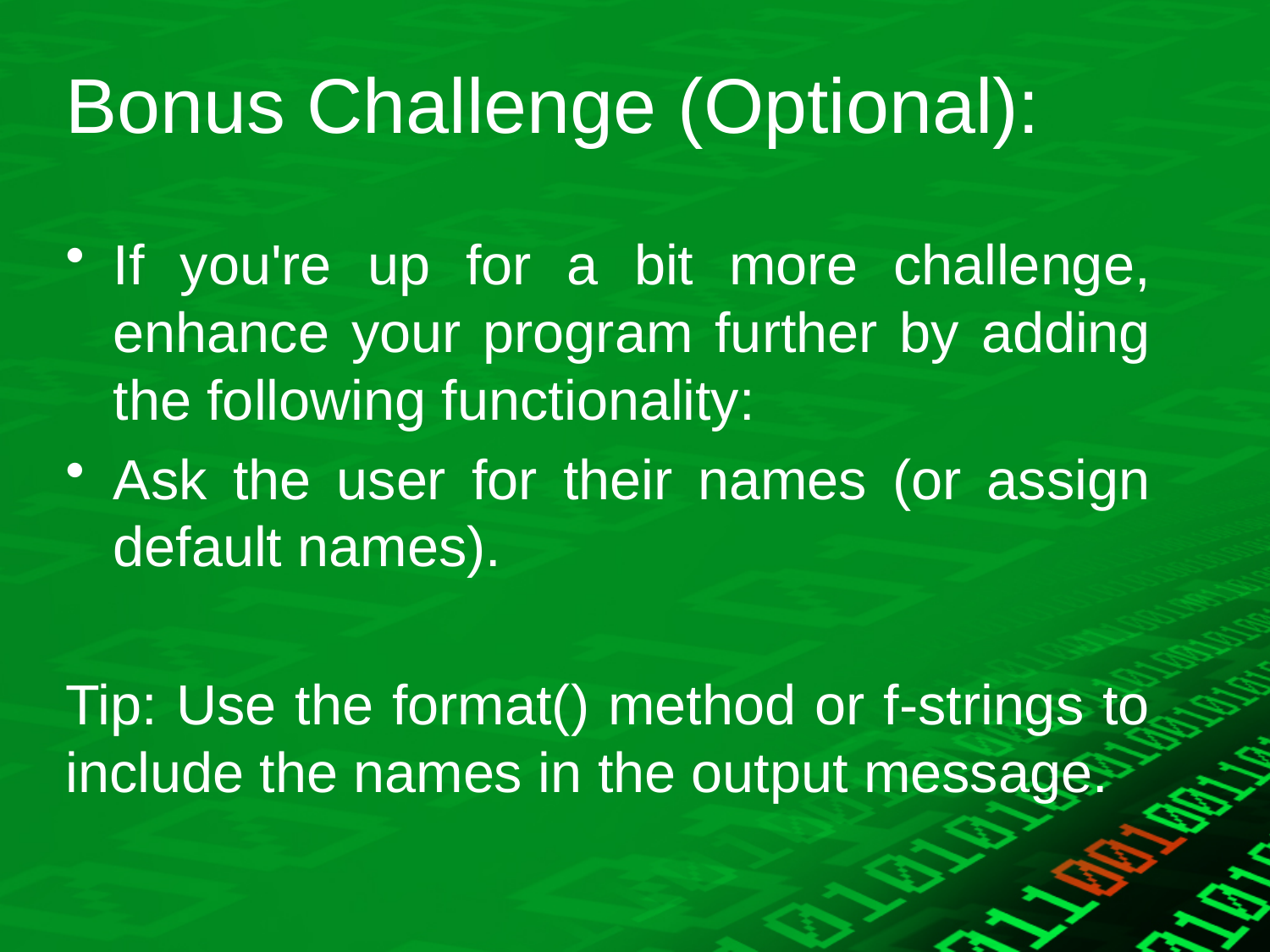

# Bonus Challenge (Optional):
If you're up for a bit more challenge, enhance your program further by adding the following functionality:
Ask the user for their names (or assign default names).

Tip: Use the format() method or f-strings to include the names in the output message.